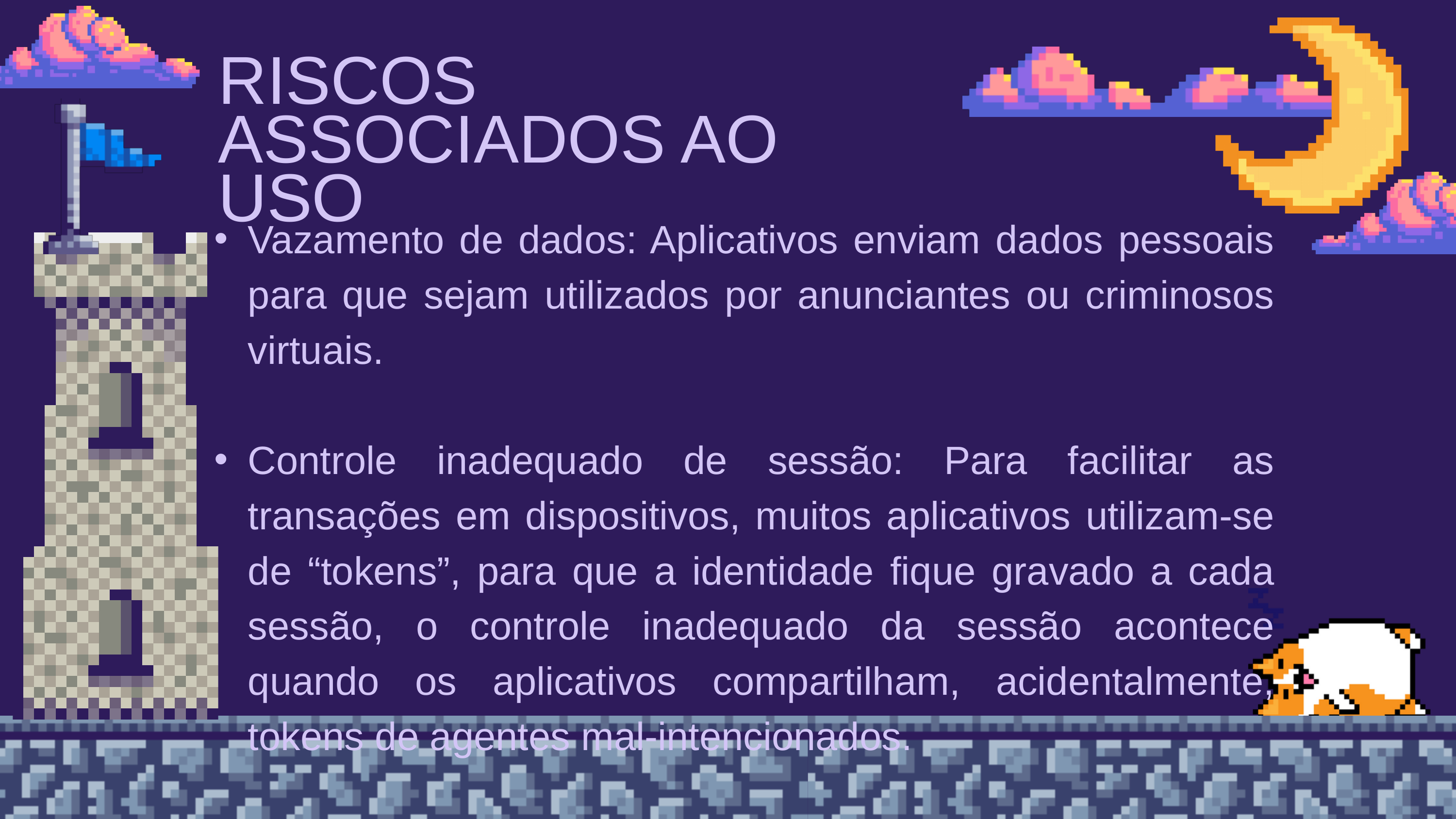

RISCOS ASSOCIADOS AO USO

Vazamento de dados: Aplicativos enviam dados pessoais para que sejam utilizados por anunciantes ou criminosos virtuais.

Controle inadequado de sessão: Para facilitar as transações em dispositivos, muitos aplicativos utilizam-se de “tokens”, para que a identidade fique gravado a cada sessão, o controle inadequado da sessão acontece quando os aplicativos compartilham, acidentalmente, tokens de agentes mal-intencionados.